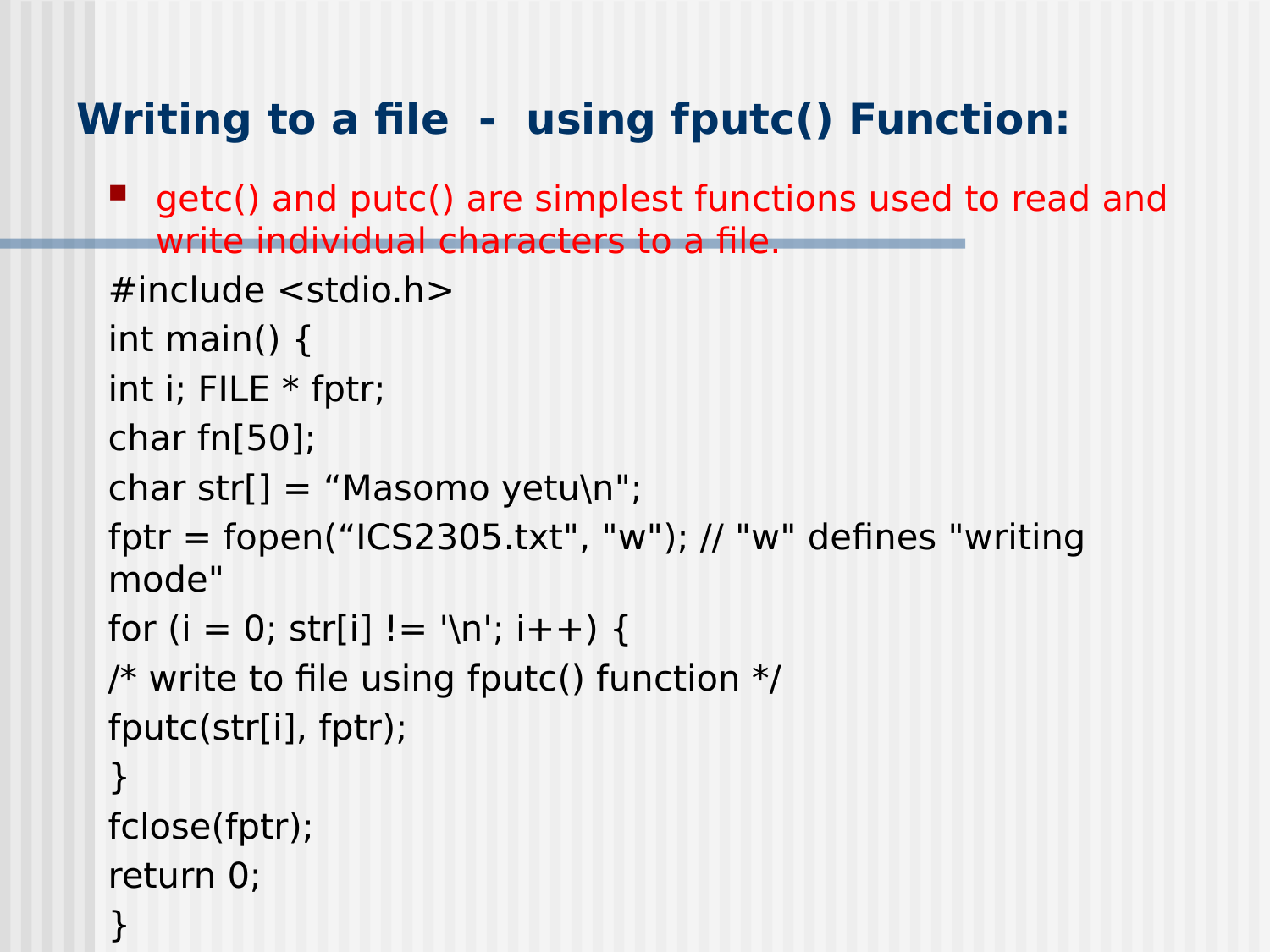

# Writing to a file  -  using fputc() Function:
getc() and putc() are simplest functions used to read and write individual characters to a file.
#include <stdio.h>
int main() {
int i; FILE * fptr;
char fn[50];
char str[] = “Masomo yetu\n";
fptr = fopen(“ICS2305.txt", "w"); // "w" defines "writing mode"
for (i = 0; str[i] != '\n'; i++) {
/* write to file using fputc() function */
fputc(str[i], fptr);
}
fclose(fptr);
return 0;
}